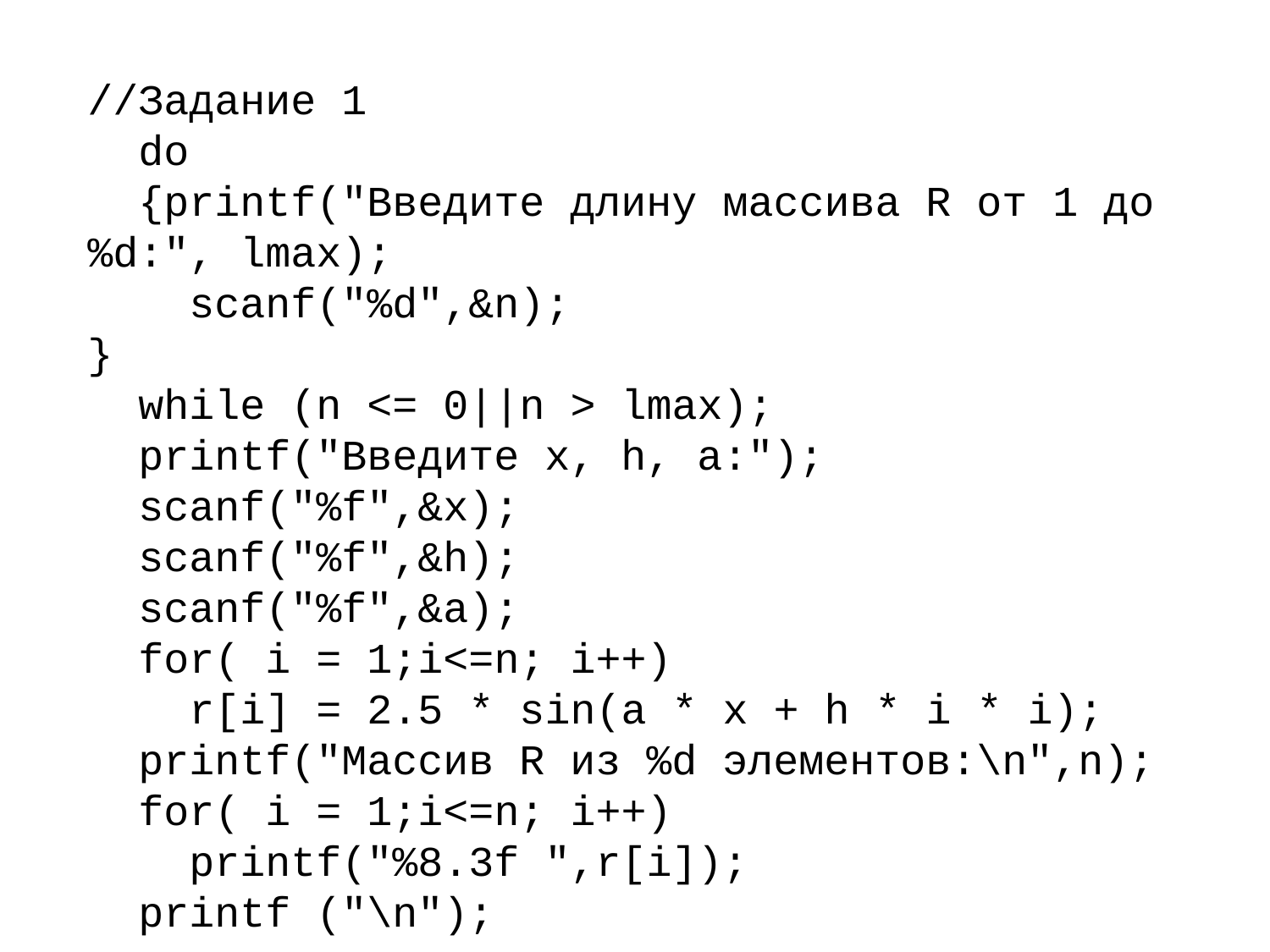

//Задание 1
  do
  {printf("Введите длину массива R от 1 до %d:", lmax);
    scanf("%d",&n);
}
  while (n <= 0||n > lmax);
  printf("Введите x, h, a:");
  scanf("%f",&x);
  scanf("%f",&h);
  scanf("%f",&a);
  for( i = 1;i<=n; i++)
    r[i] = 2.5 * sin(a * x + h * i * i);
  printf("Массив R из %d элементов:\n",n);
  for( i = 1;i<=n; i++)
    printf("%8.3f ",r[i]);
  printf ("\n");